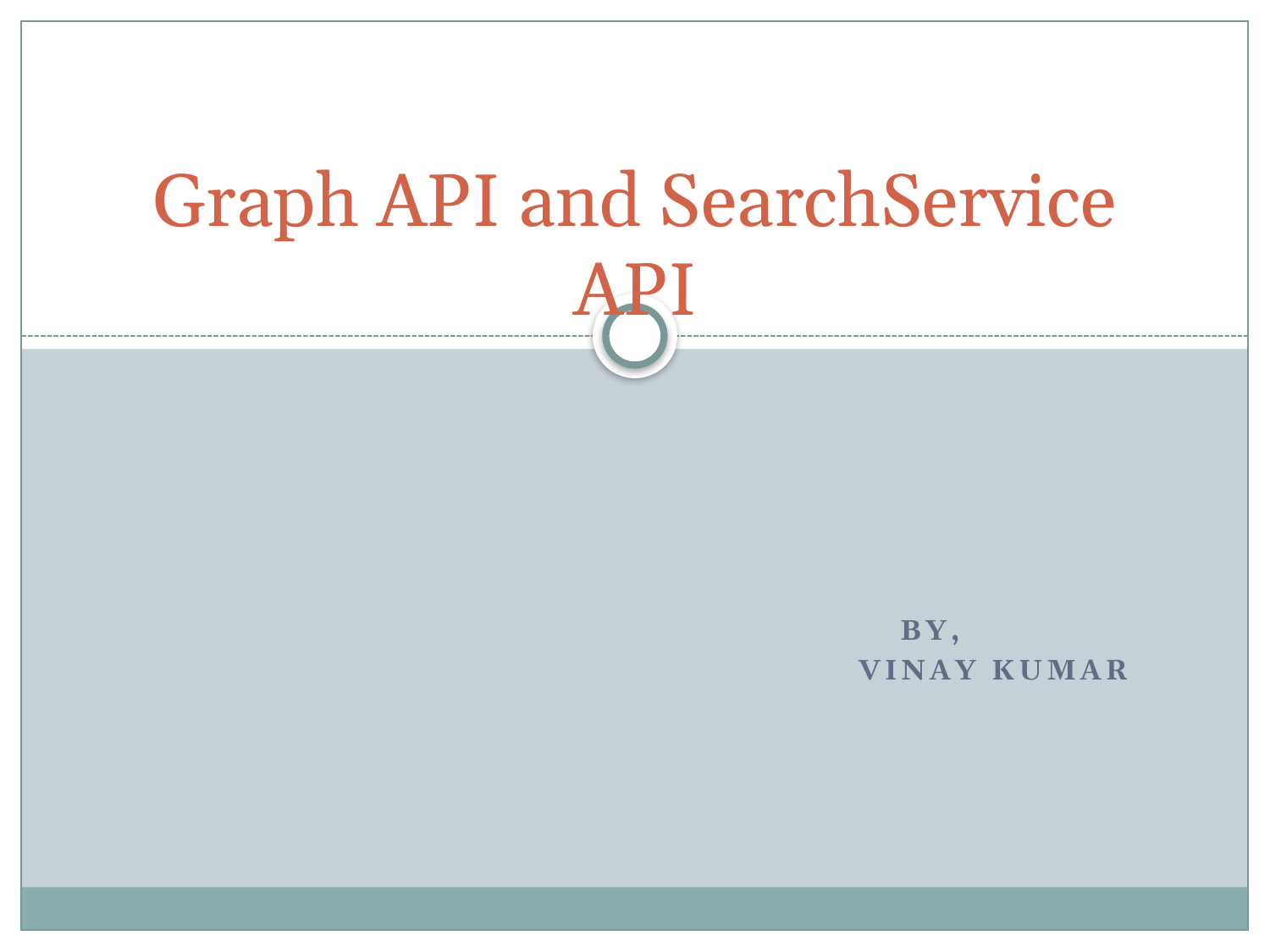

# Graph API and SearchService API
By,
            Vinay Kumar